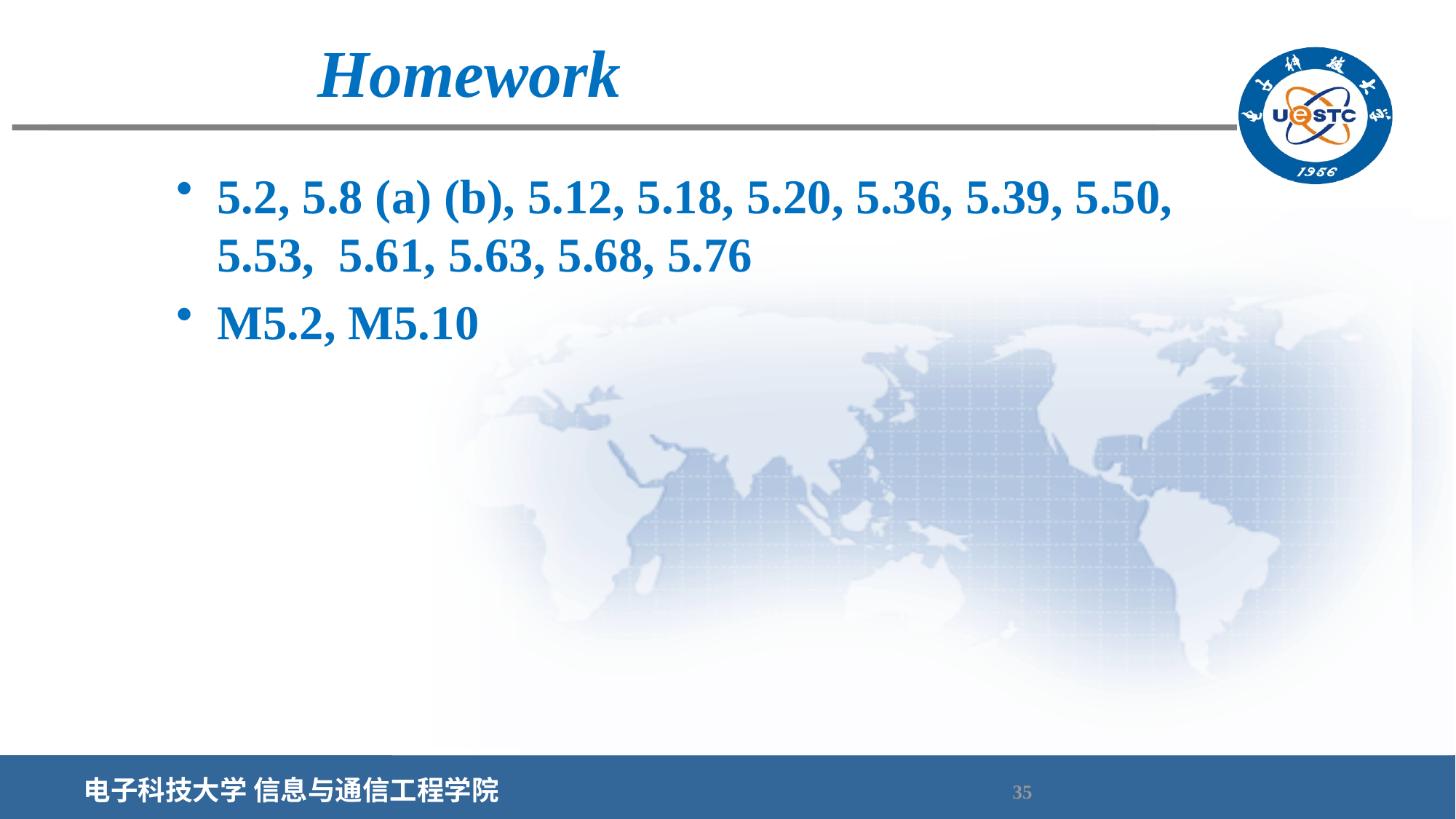

# Homework
5.2, 5.8 (a) (b), 5.12, 5.18, 5.20, 5.36, 5.39, 5.50, 5.53,  5.61, 5.63, 5.68, 5.76
M5.2, M5.10